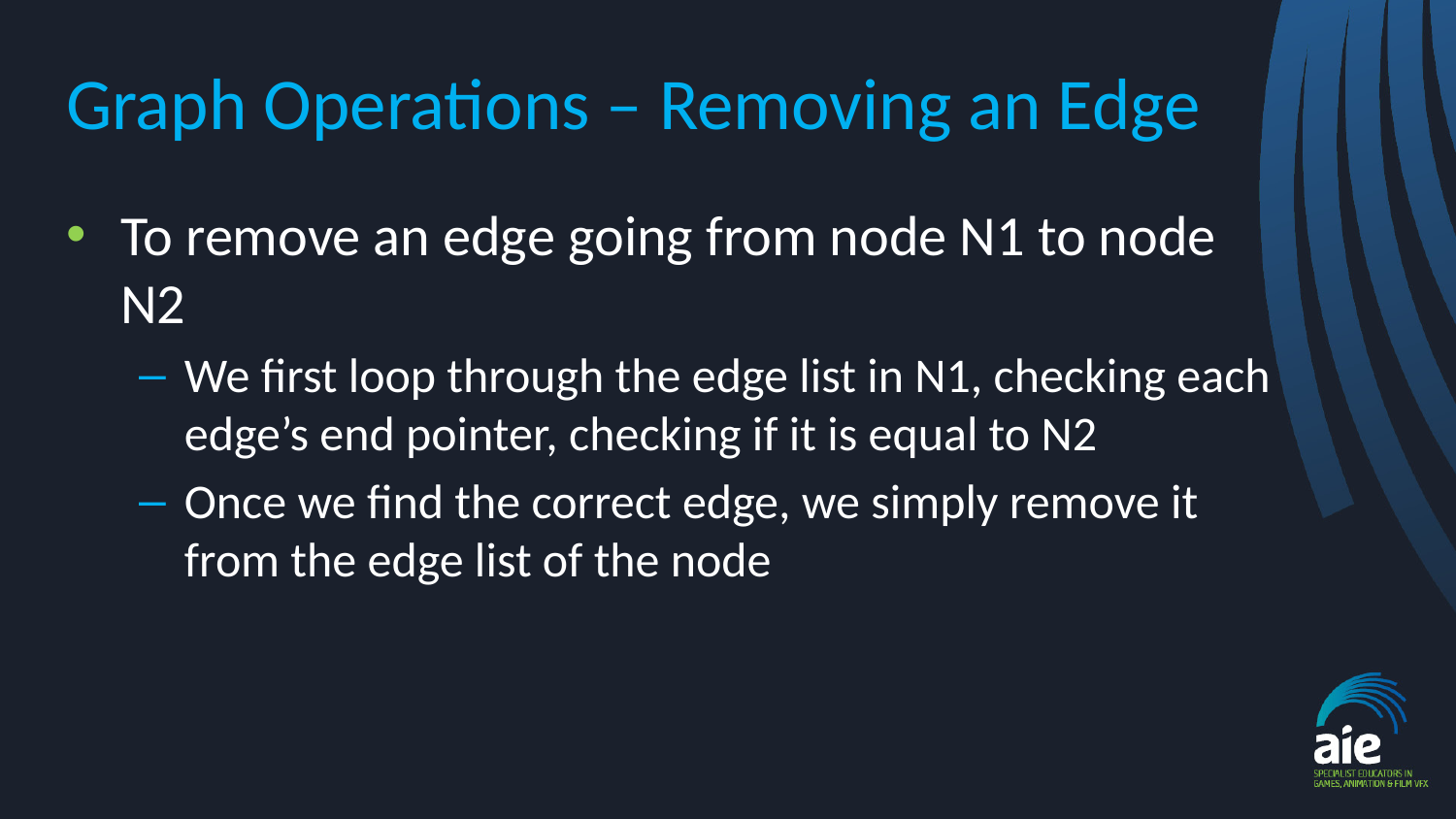

# Graph Operations – Removing an Edge
To remove an edge going from node N1 to node N2
We first loop through the edge list in N1, checking each edge’s end pointer, checking if it is equal to N2
Once we find the correct edge, we simply remove it from the edge list of the node